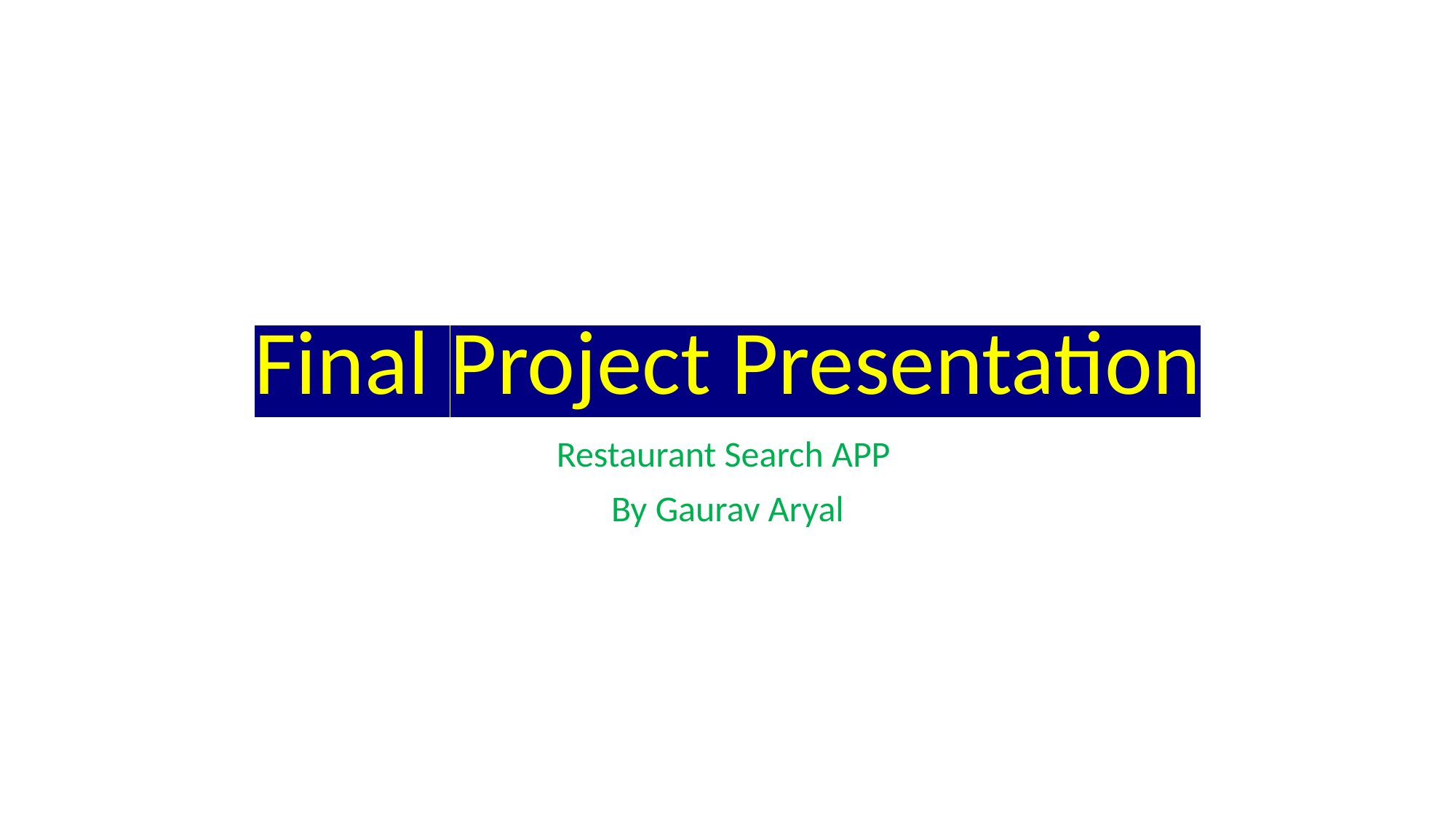

# Final Project Presentation
Restaurant Search APP
By Gaurav Aryal